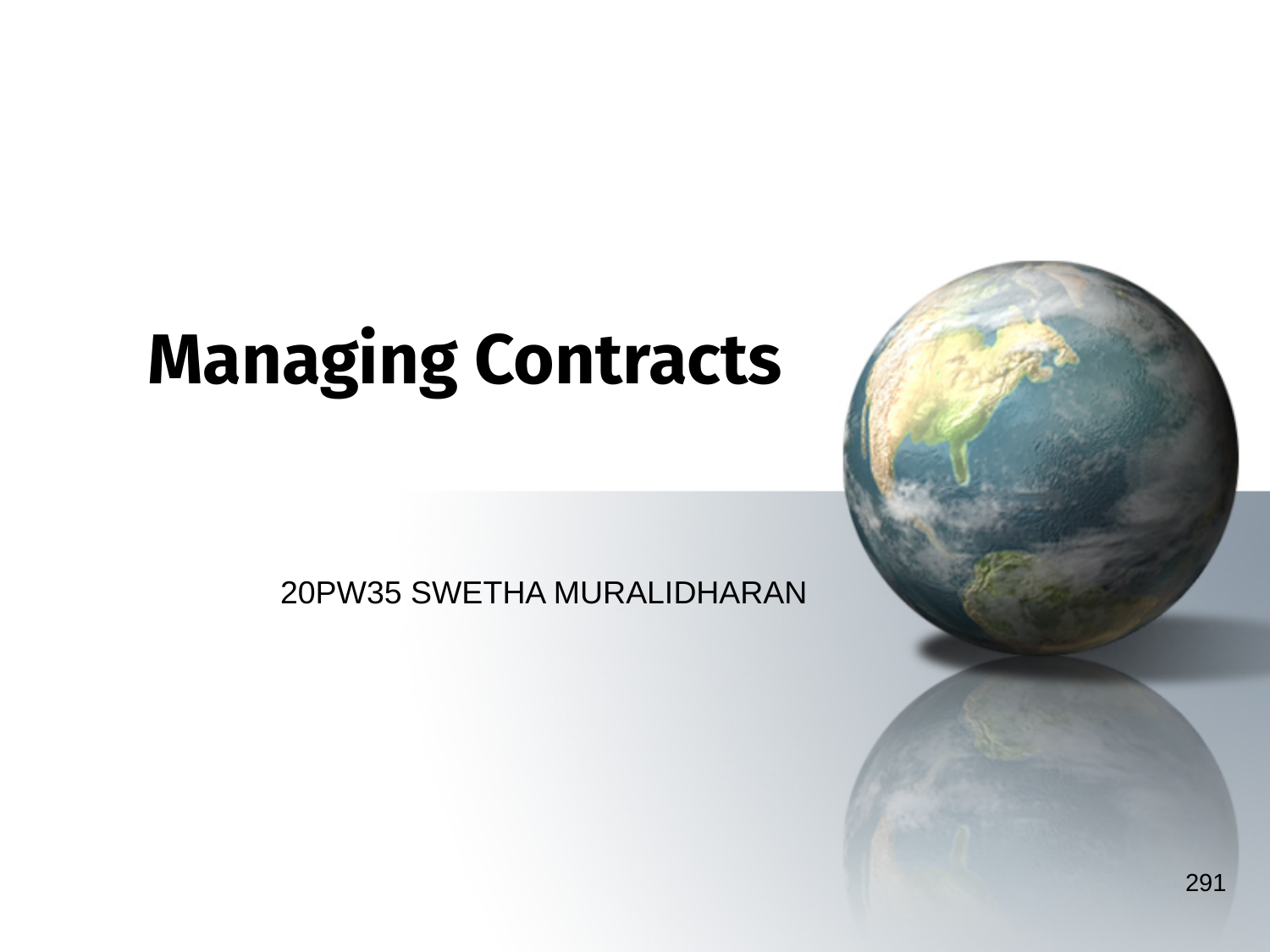

# Managing Contracts
20PW35 SWETHA MURALIDHARAN

291